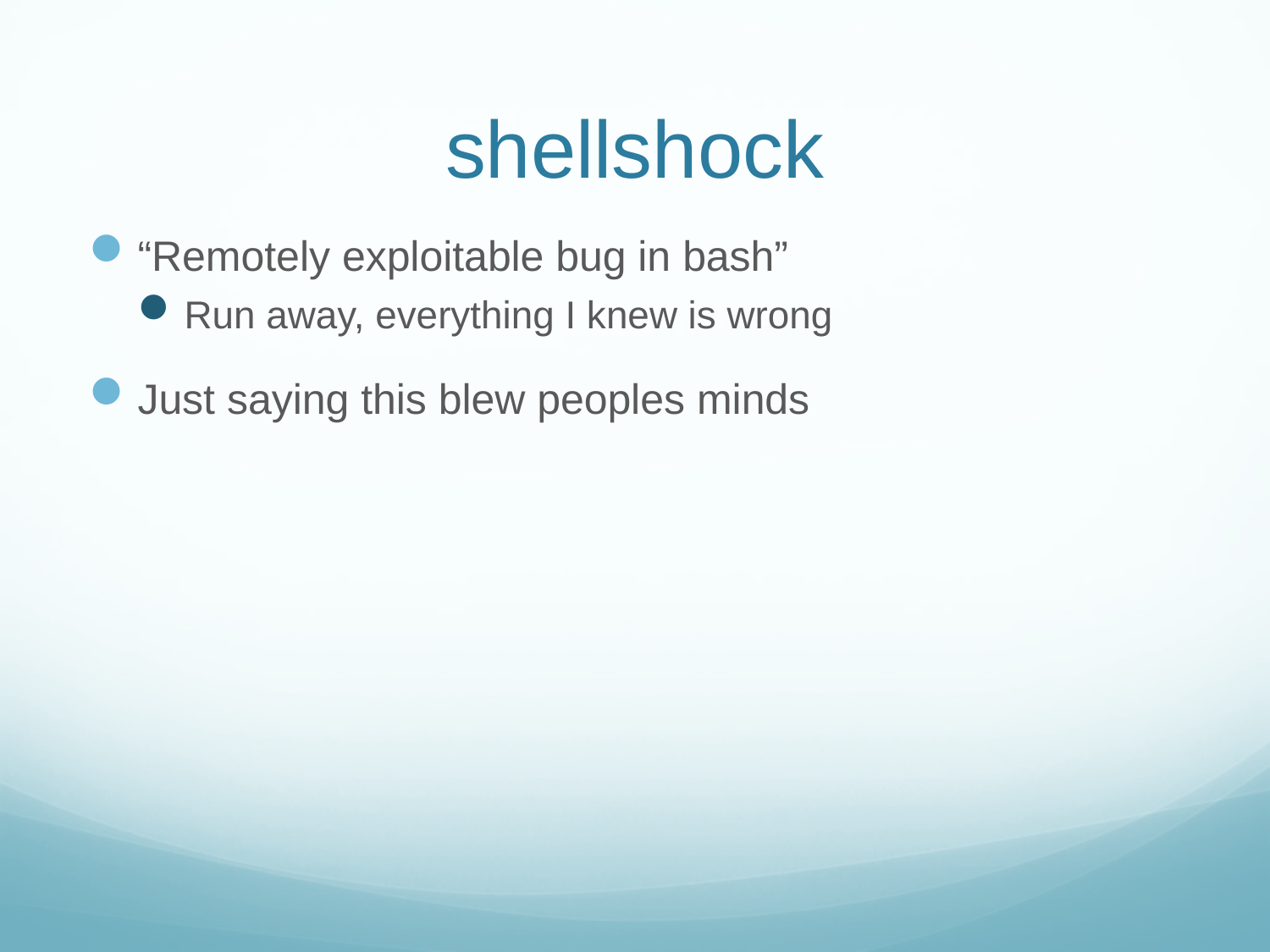

# shellshock
“Remotely exploitable bug in bash”
Run away, everything I knew is wrong
Just saying this blew peoples minds